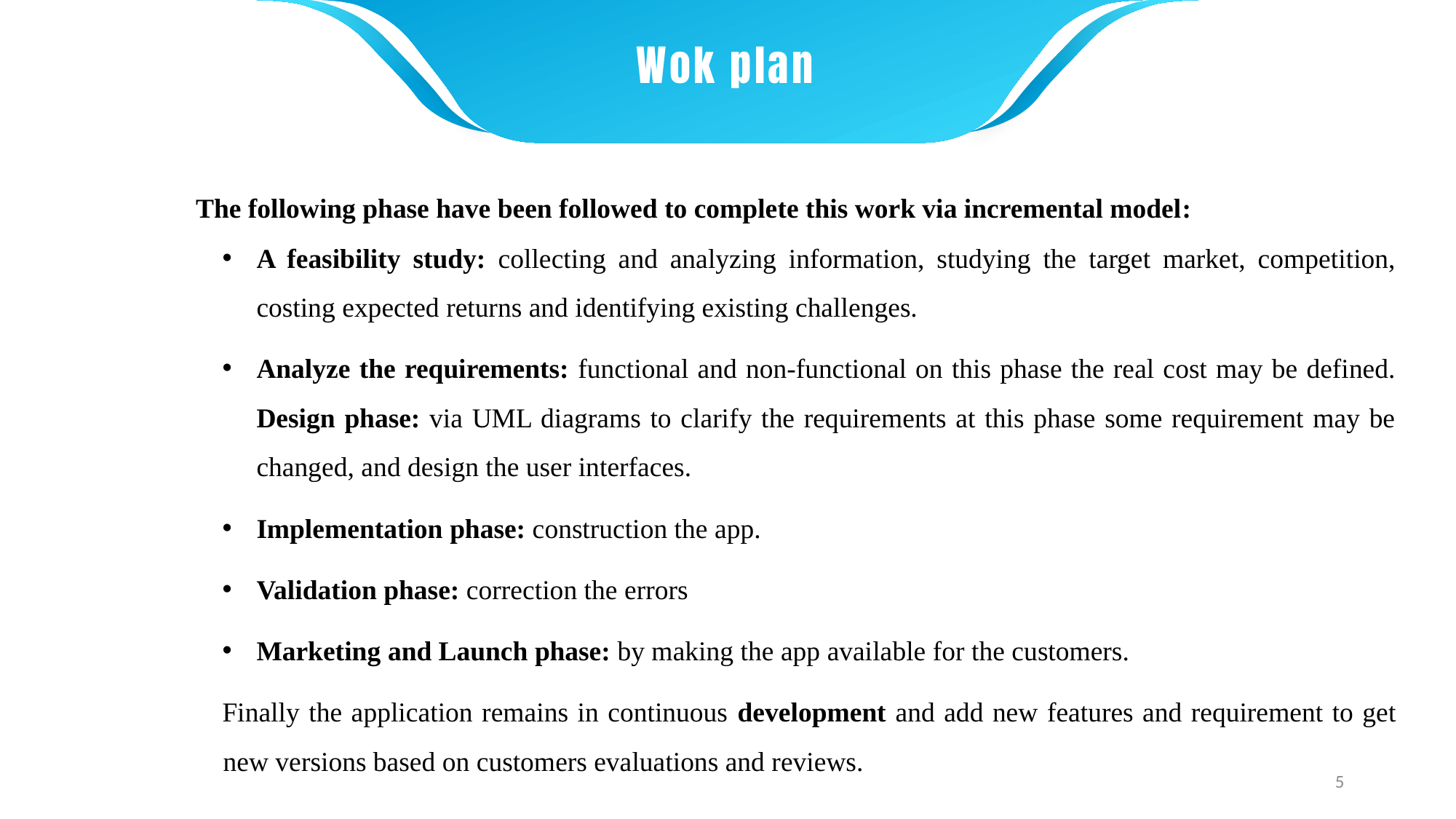

Wok plan
The following phase have been followed to complete this work via incremental model:
A feasibility study: collecting and analyzing information, studying the target market, competition, costing expected returns and identifying existing challenges.
Analyze the requirements: functional and non-functional on this phase the real cost may be defined. Design phase: via UML diagrams to clarify the requirements at this phase some requirement may be changed, and design the user interfaces.
Implementation phase: construction the app.
Validation phase: correction the errors
Marketing and Launch phase: by making the app available for the customers.
Finally the application remains in continuous development and add new features and requirement to get new versions based on customers evaluations and reviews.

5